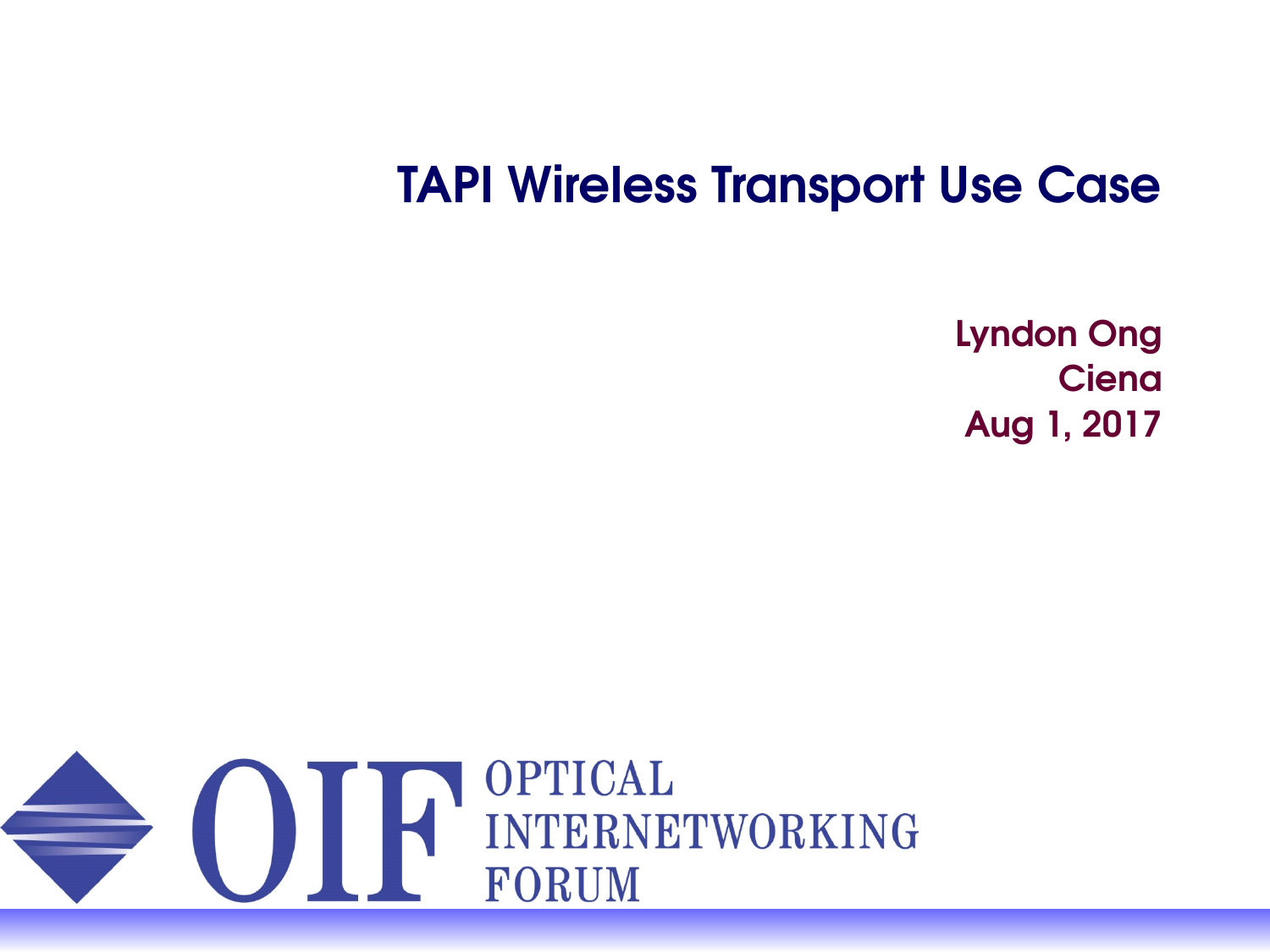

# TAPI Wireless Transport Use Case
Lyndon Ong
Ciena
Aug 1, 2017